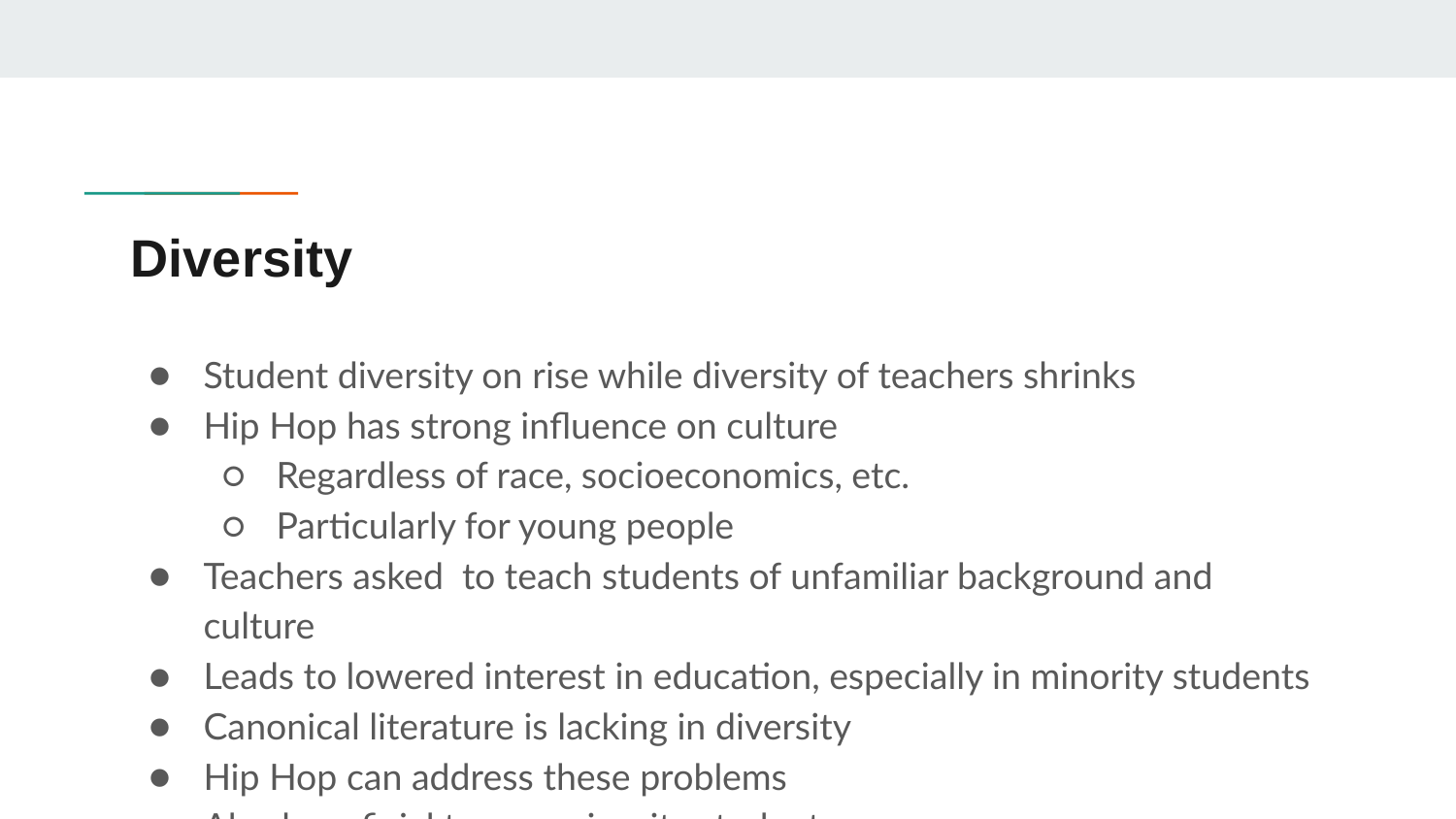

# Diversity
Student diversity on rise while diversity of teachers shrinks
Hip Hop has strong influence on culture
Regardless of race, socioeconomics, etc.
Particularly for young people
Teachers asked  to teach students of unfamiliar background and culture
Leads to lowered interest in education, especially in minority students
Canonical literature is lacking in diversity
Hip Hop can address these problems
Also beneficial to non minority students